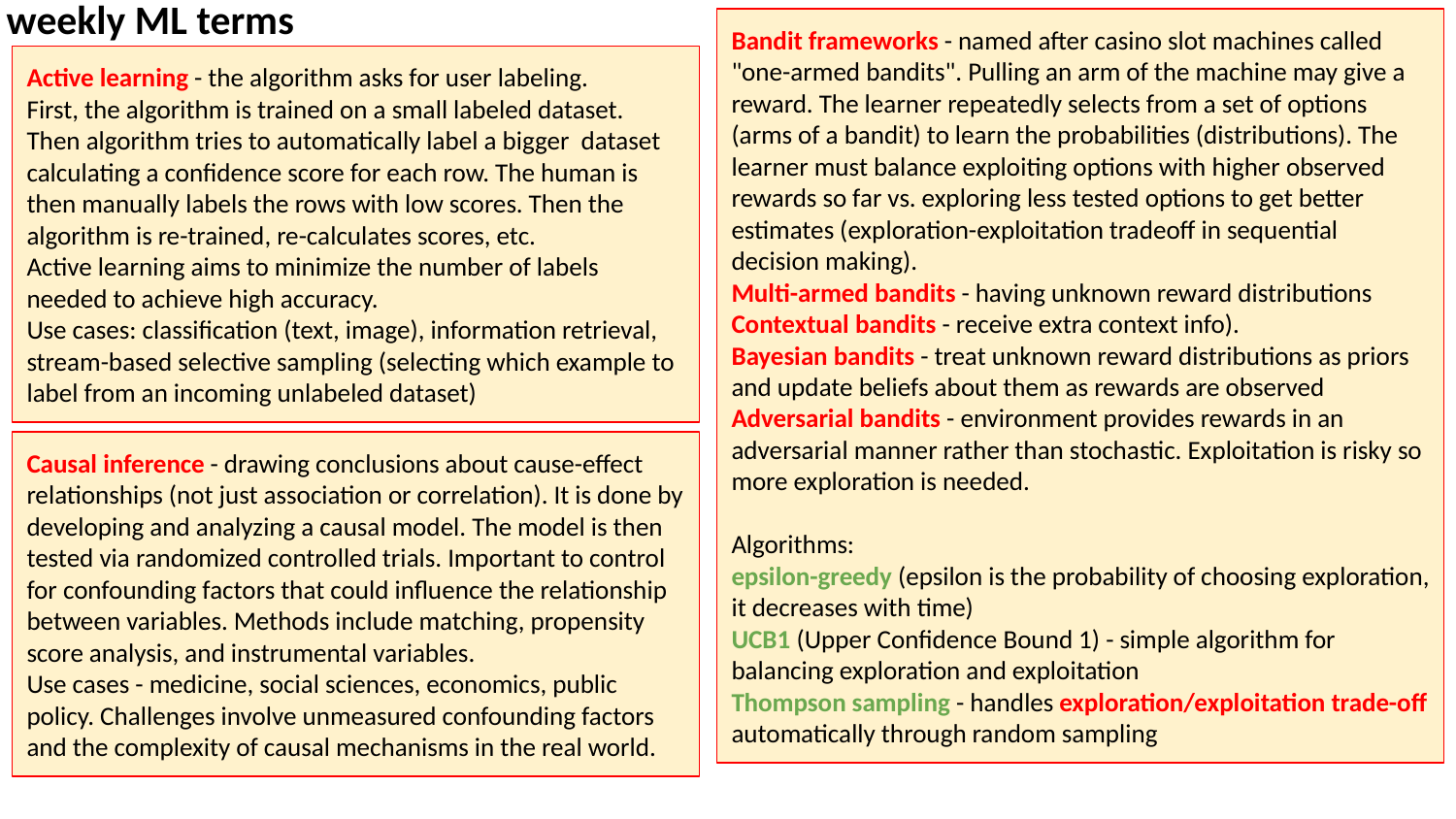

weekly ML terms
Bandit frameworks - named after casino slot machines called "one-armed bandits". Pulling an arm of the machine may give a reward. The learner repeatedly selects from a set of options (arms of a bandit) to learn the probabilities (distributions). The learner must balance exploiting options with higher observed rewards so far vs. exploring less tested options to get better estimates (exploration-exploitation tradeoff in sequential decision making).
Multi-armed bandits - having unknown reward distributions
Contextual bandits - receive extra context info).
Bayesian bandits - treat unknown reward distributions as priors and update beliefs about them as rewards are observed
Adversarial bandits - environment provides rewards in an adversarial manner rather than stochastic. Exploitation is risky so more exploration is needed.

Algorithms:
epsilon-greedy (epsilon is the probability of choosing exploration, it decreases with time)
UCB1 (Upper Confidence Bound 1) - simple algorithm for balancing exploration and exploitation
Thompson sampling - handles exploration/exploitation trade-off automatically through random sampling
Active learning - the algorithm asks for user labeling.
First, the algorithm is trained on a small labeled dataset.
Then algorithm tries to automatically label a bigger  dataset calculating a confidence score for each row. The human is then manually labels the rows with low scores. Then the algorithm is re-trained, re-calculates scores, etc.
Active learning aims to minimize the number of labels needed to achieve high accuracy.
Use cases: classification (text, image), information retrieval, stream-based selective sampling (selecting which example to label from an incoming unlabeled dataset)
Causal inference - drawing conclusions about cause-effect relationships (not just association or correlation). It is done by developing and analyzing a causal model. The model is then tested via randomized controlled trials. Important to control for confounding factors that could influence the relationship between variables. Methods include matching, propensity score analysis, and instrumental variables.
Use cases - medicine, social sciences, economics, public policy. Challenges involve unmeasured confounding factors and the complexity of causal mechanisms in the real world.